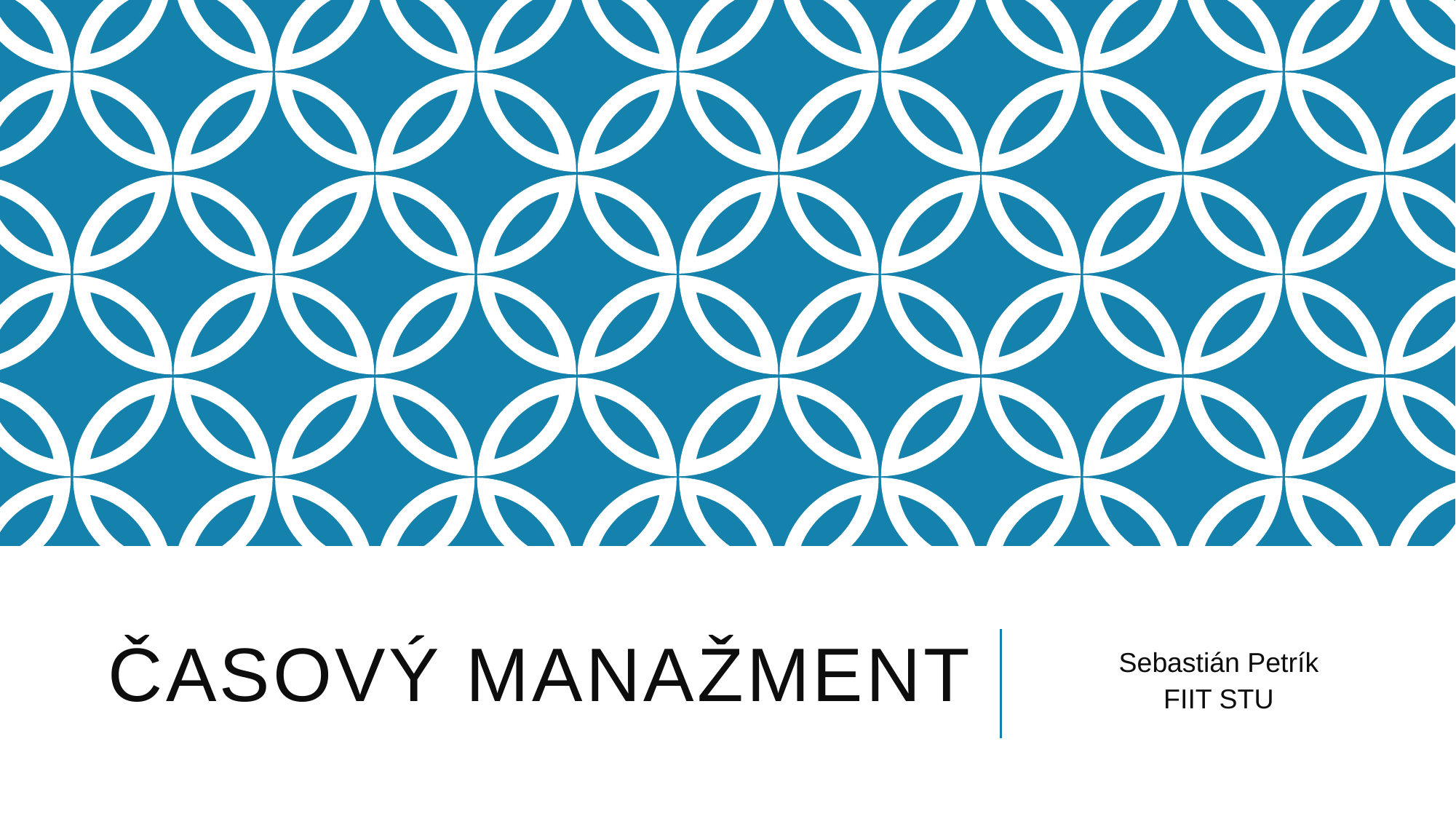

# Časový manažment
Sebastián Petrík
FIIT STU